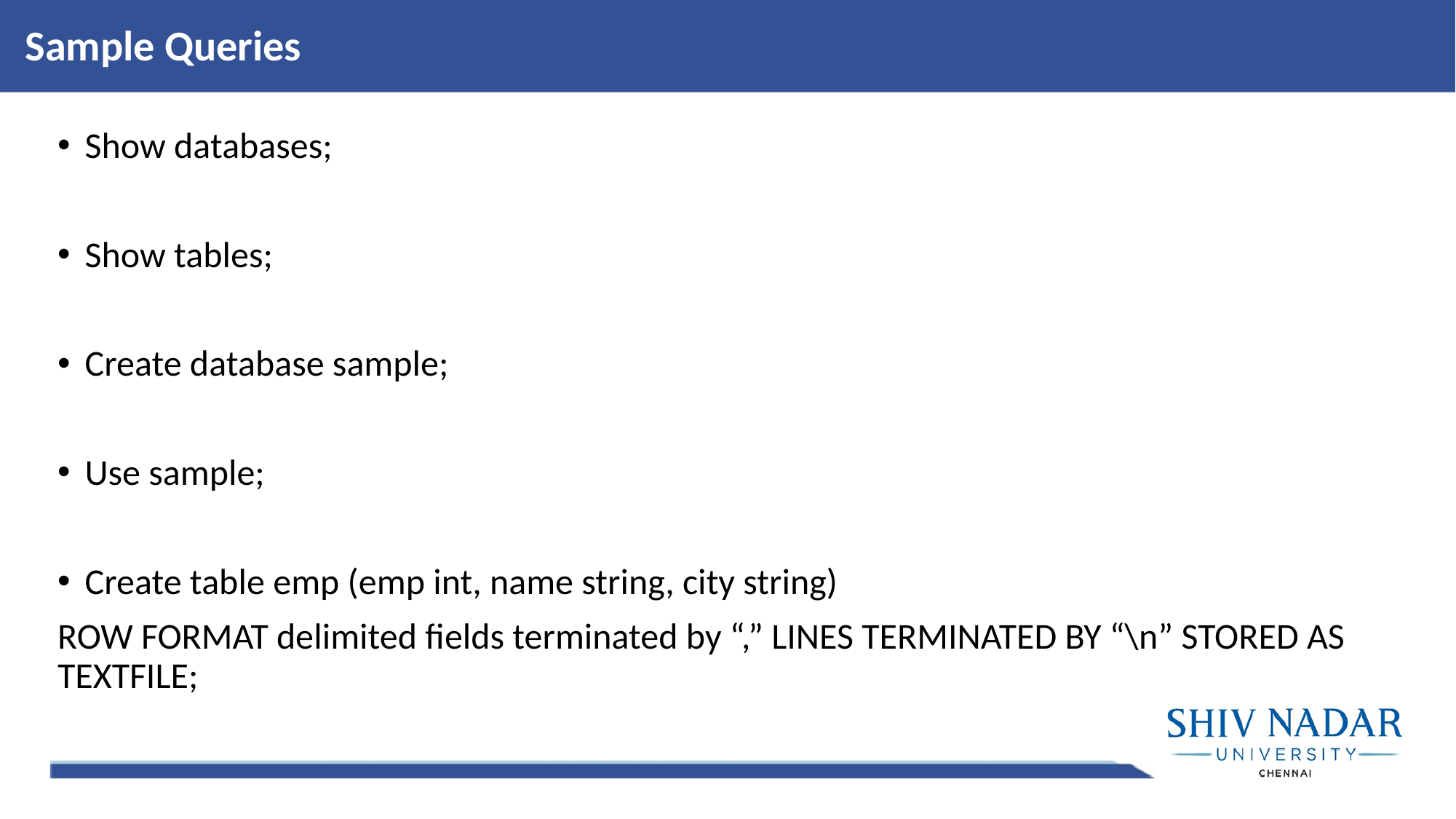

Sample Queries
Show databases;

Show tables;

Create database sample;

Use sample;

Create table emp (emp int, name string, city string)
ROW FORMAT delimited fields terminated by “,” LINES TERMINATED BY “\n” STORED AS TEXTFILE;